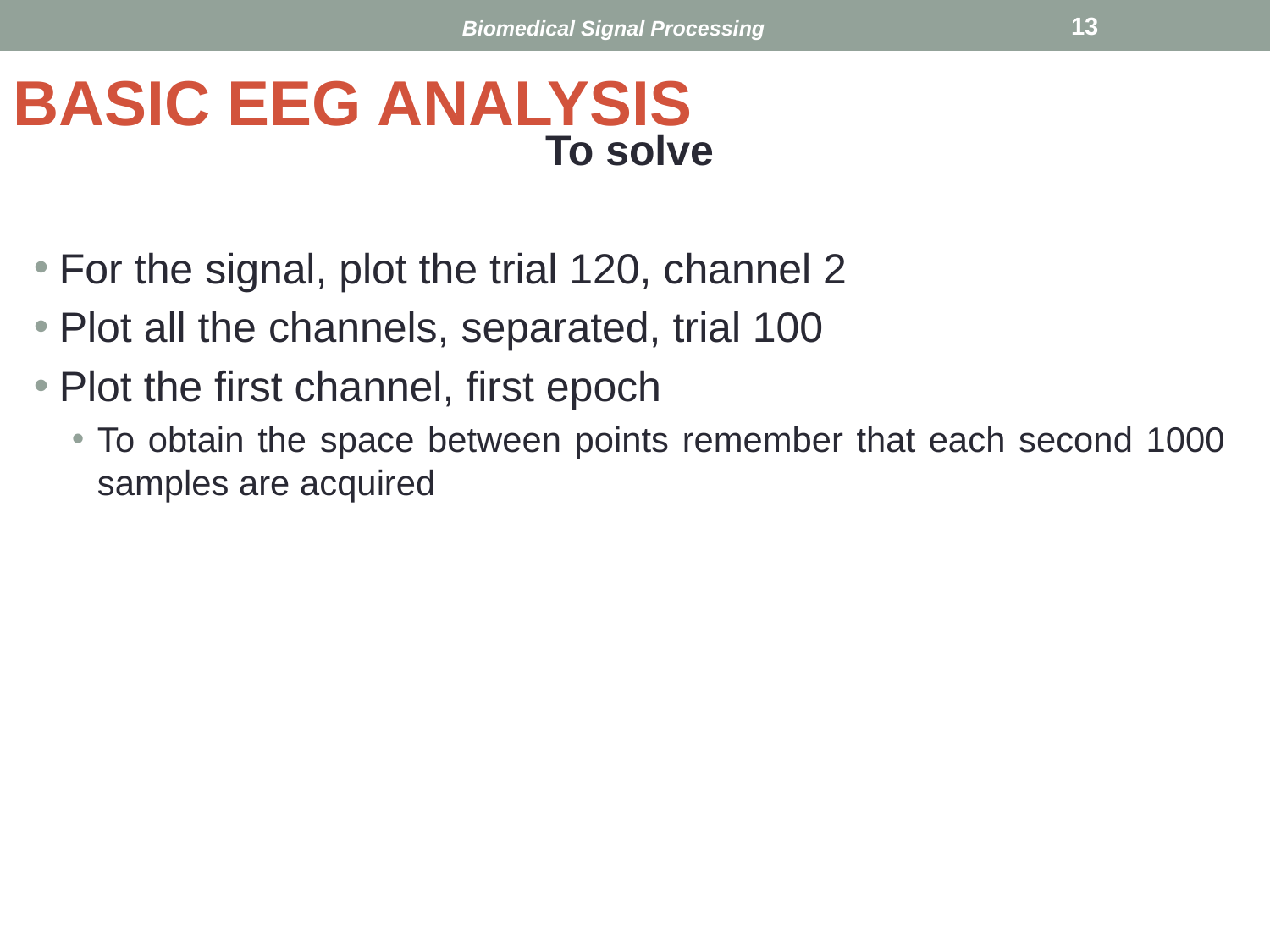

Biomedical Signal Processing
13
# BASIC EEG ANALYSIS
To solve

For the signal, plot the trial 120, channel 2
Plot all the channels, separated, trial 100
Plot the first channel, first epoch
To obtain the space between points remember that each second 1000 samples are acquired